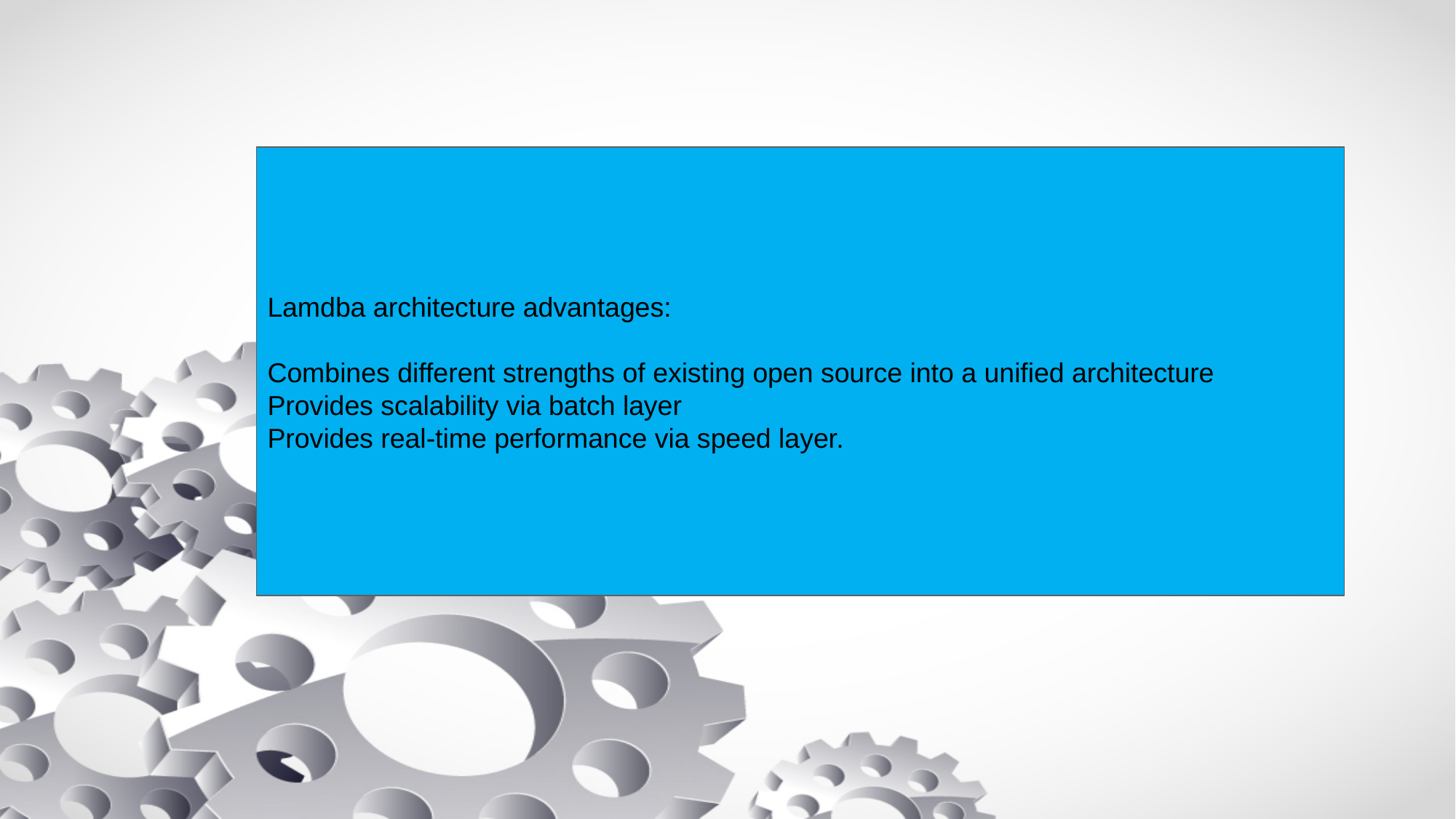

Lamdba architecture advantages:

Combines different strengths of existing open source into a unified architecture
Provides scalability via batch layer
Provides real-time performance via speed layer.